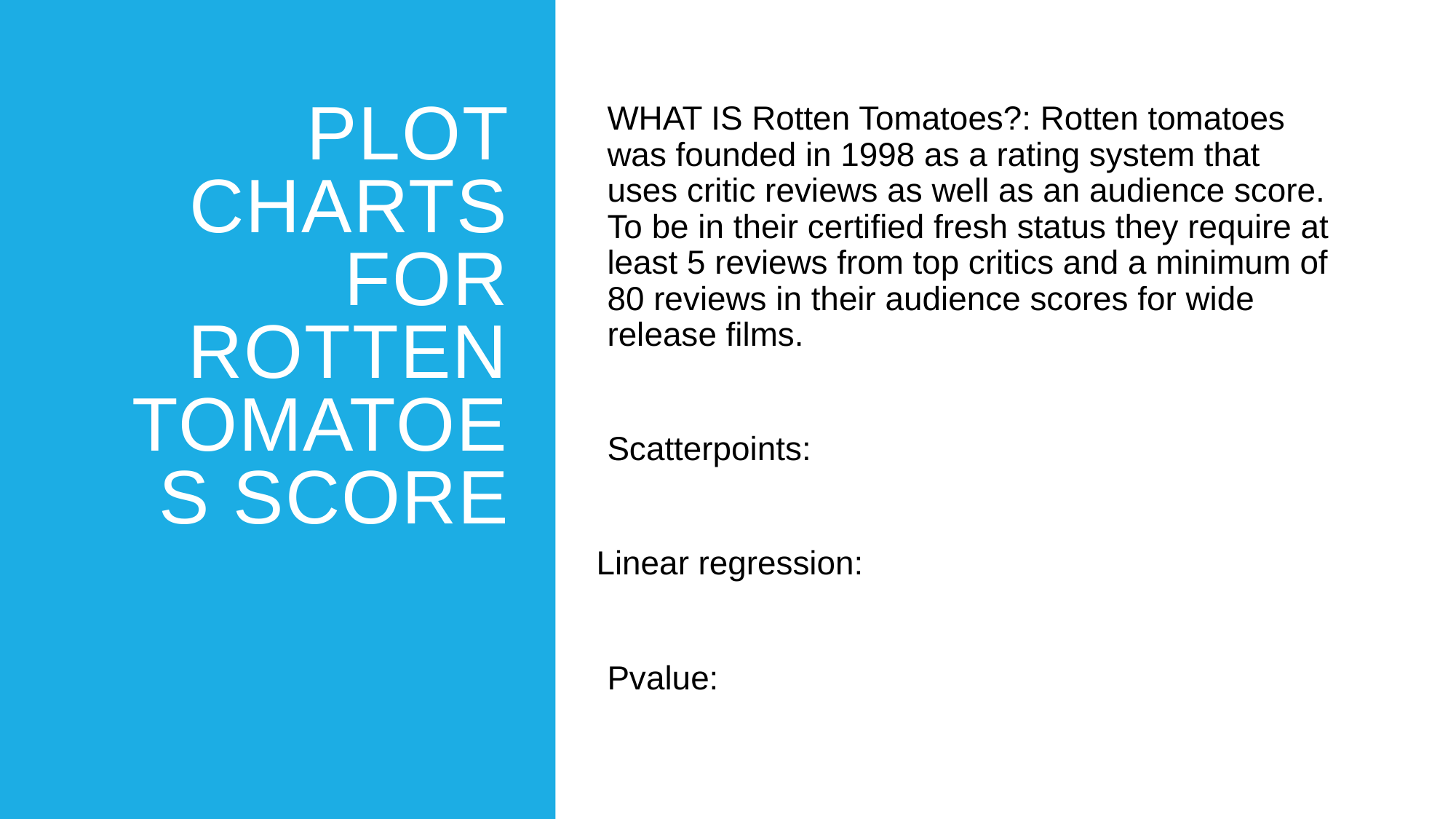

# Plot charts for ROTTEN TOMATOES SCORE
WHAT IS Rotten Tomatoes?: Rotten tomatoes was founded in 1998 as a rating system that uses critic reviews as well as an audience score. To be in their certified fresh status they require at least 5 reviews from top critics and a minimum of 80 reviews in their audience scores for wide release films.

Scatterpoints:

Linear regression:

Pvalue: